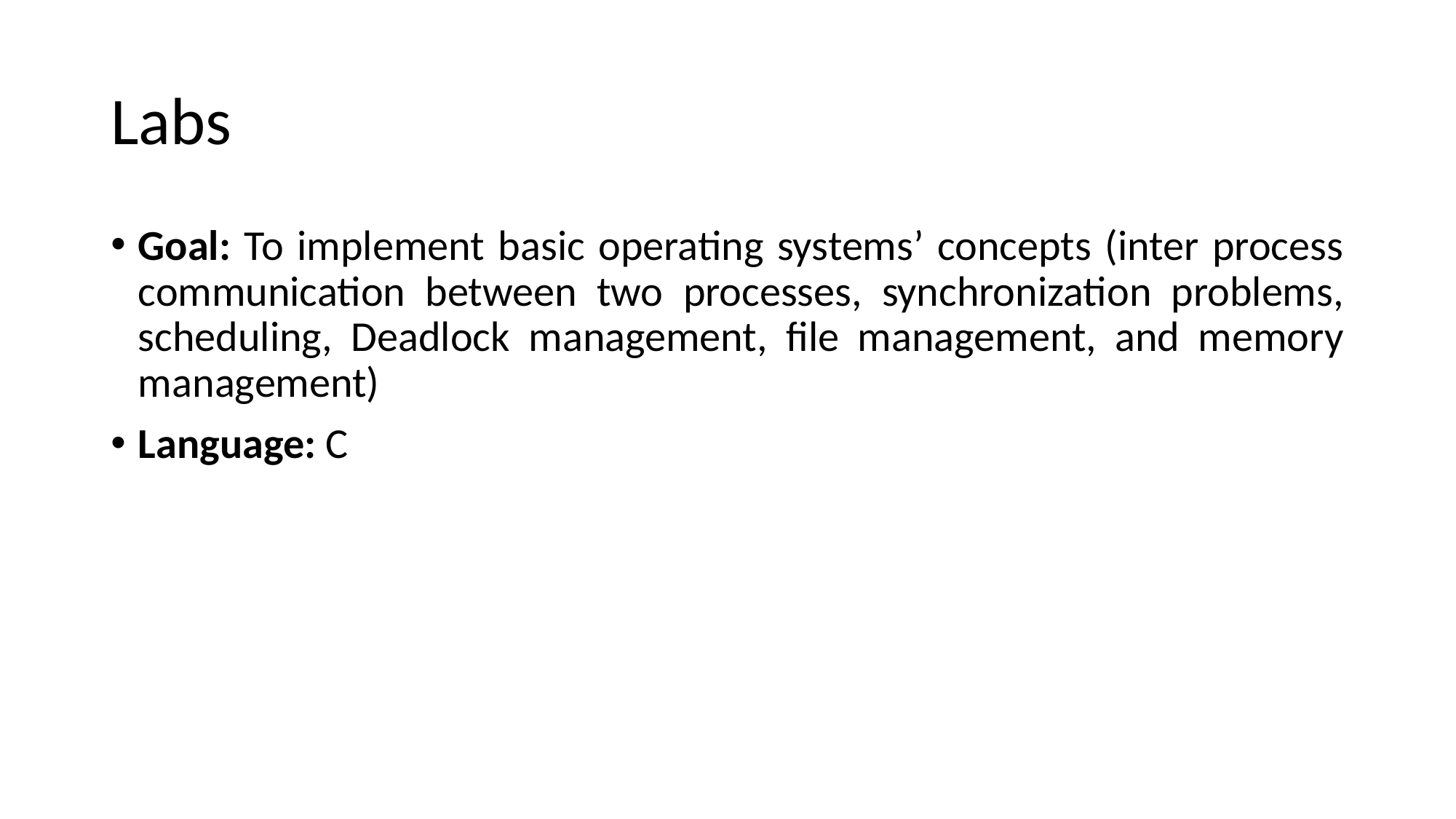

# Labs
Goal: To implement basic operating systems’ concepts (inter process communication between two processes, synchronization problems, scheduling, Deadlock management, file management, and memory management)
Language: C